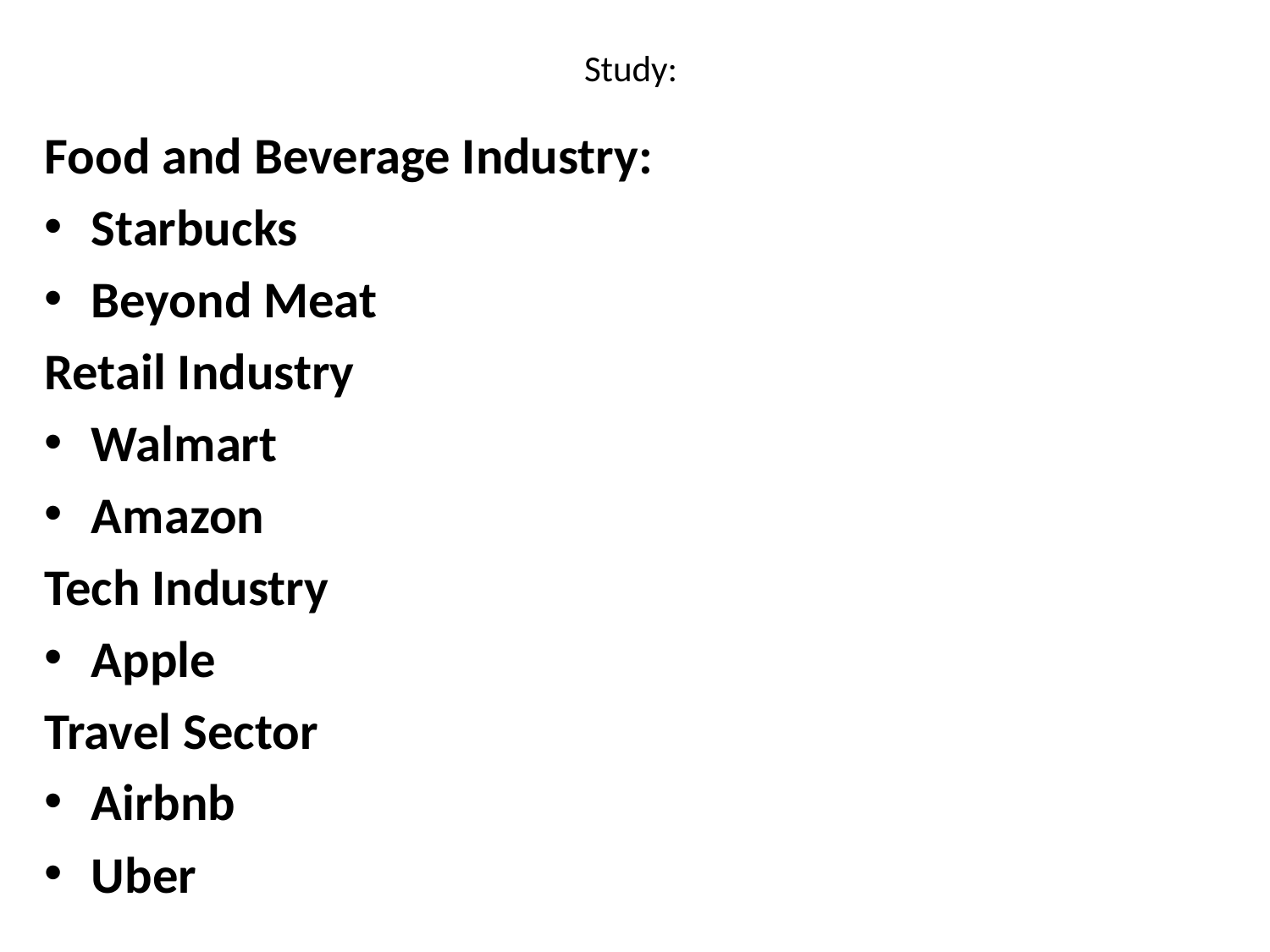

# Study:
Food and Beverage Industry:
Starbucks
Beyond Meat
Retail Industry
Walmart
Amazon
Tech Industry
Apple
Travel Sector
Airbnb
Uber